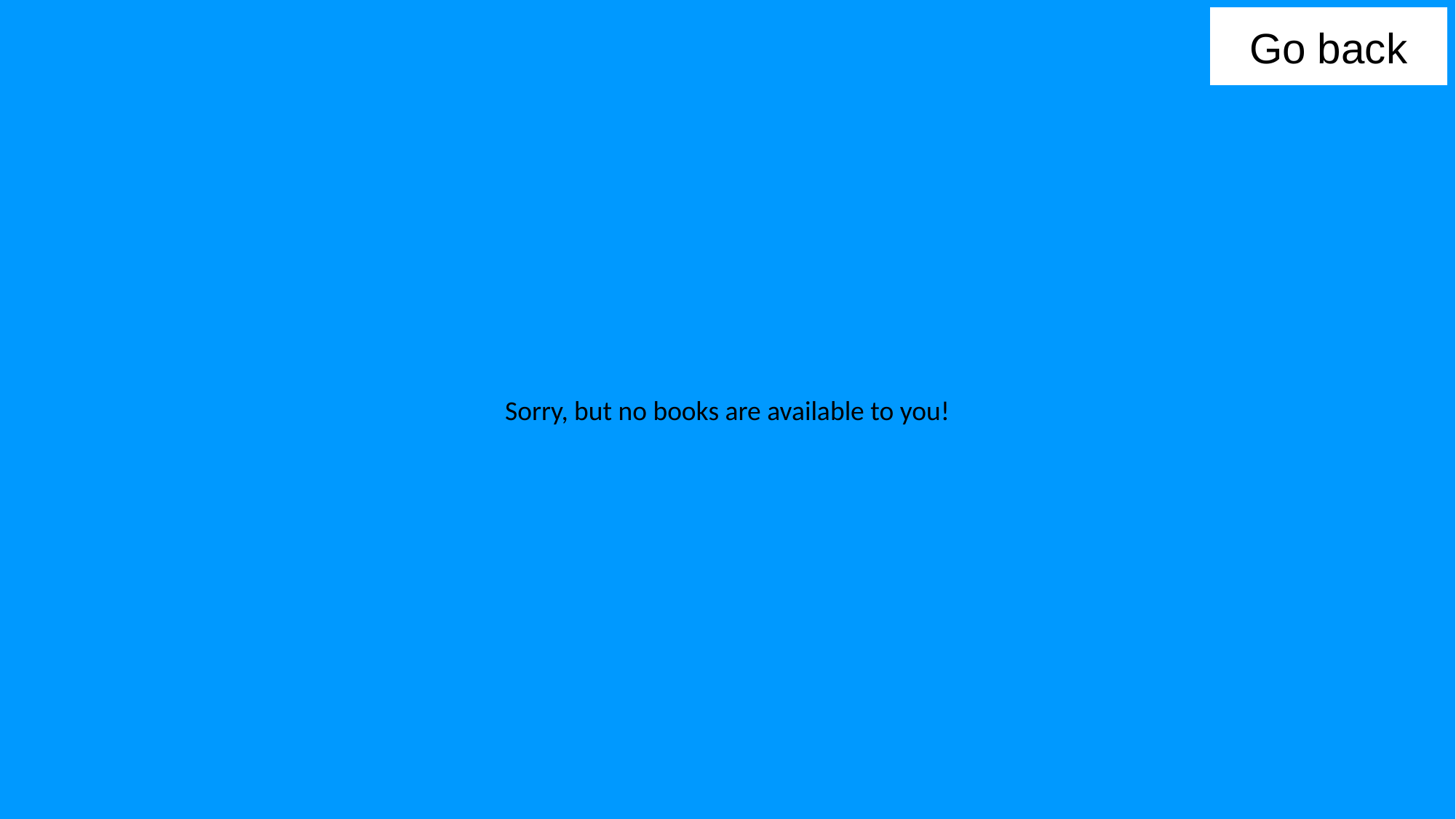

Go back
Sorry, but no books are available to you!